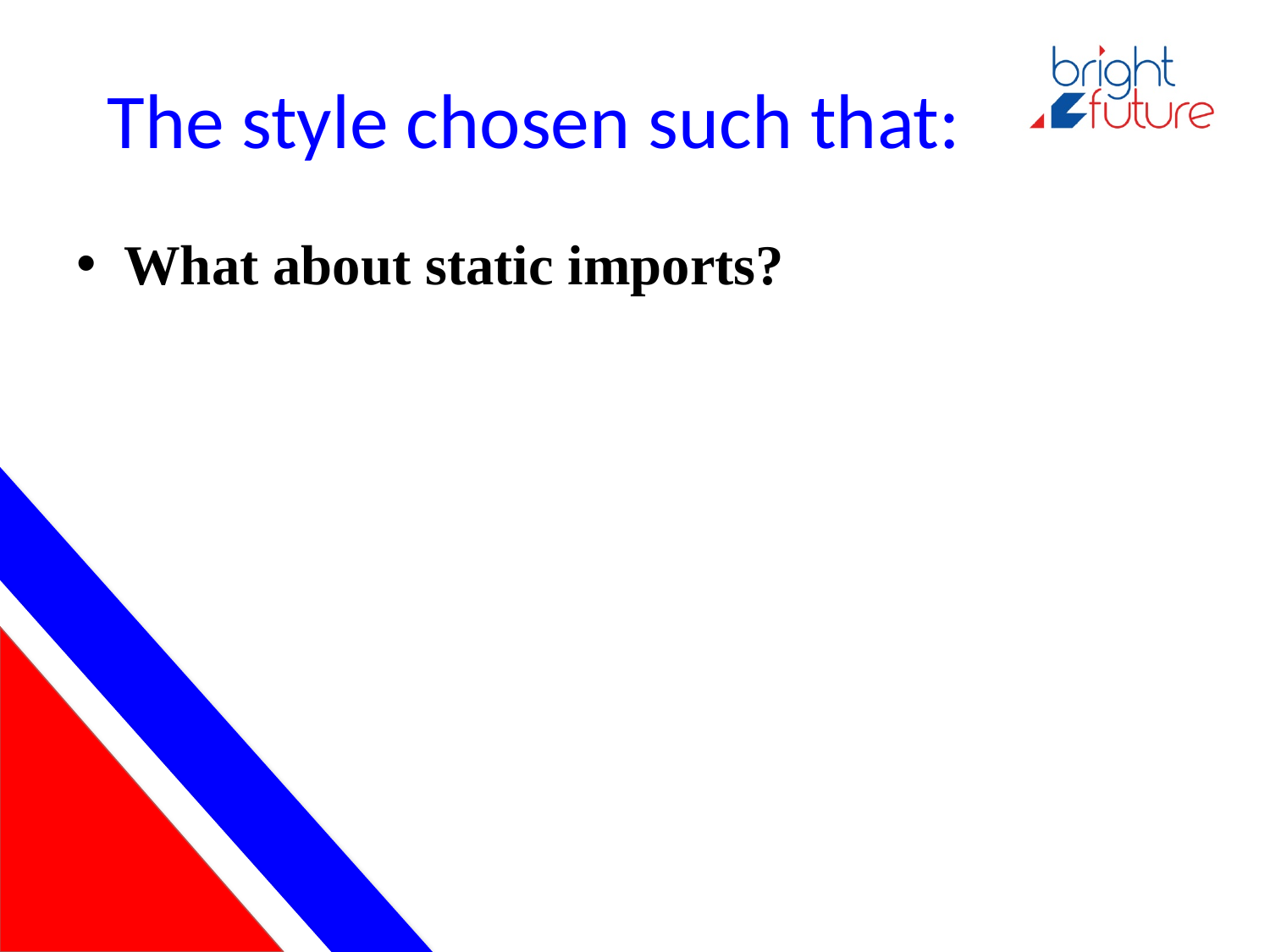

# The style chosen such that:
What about static imports?